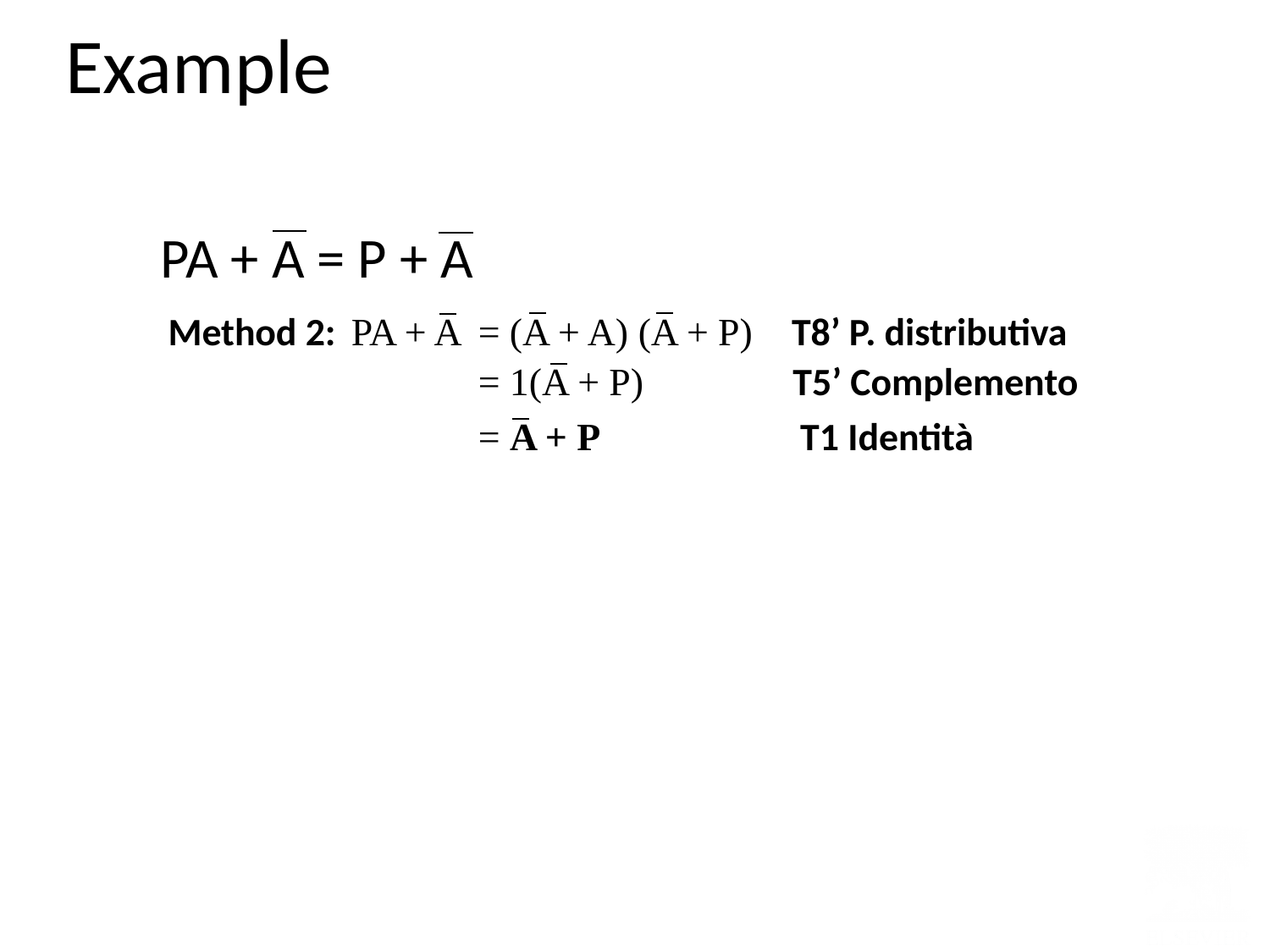

Example

     PA + A = P + A
     Method 2:	PA + A 	= (A + A) (A + P)    T8’ P. distributiva
			= 1(A + P)	       T5’ Complemento
			= A + P       	       T1 Identità